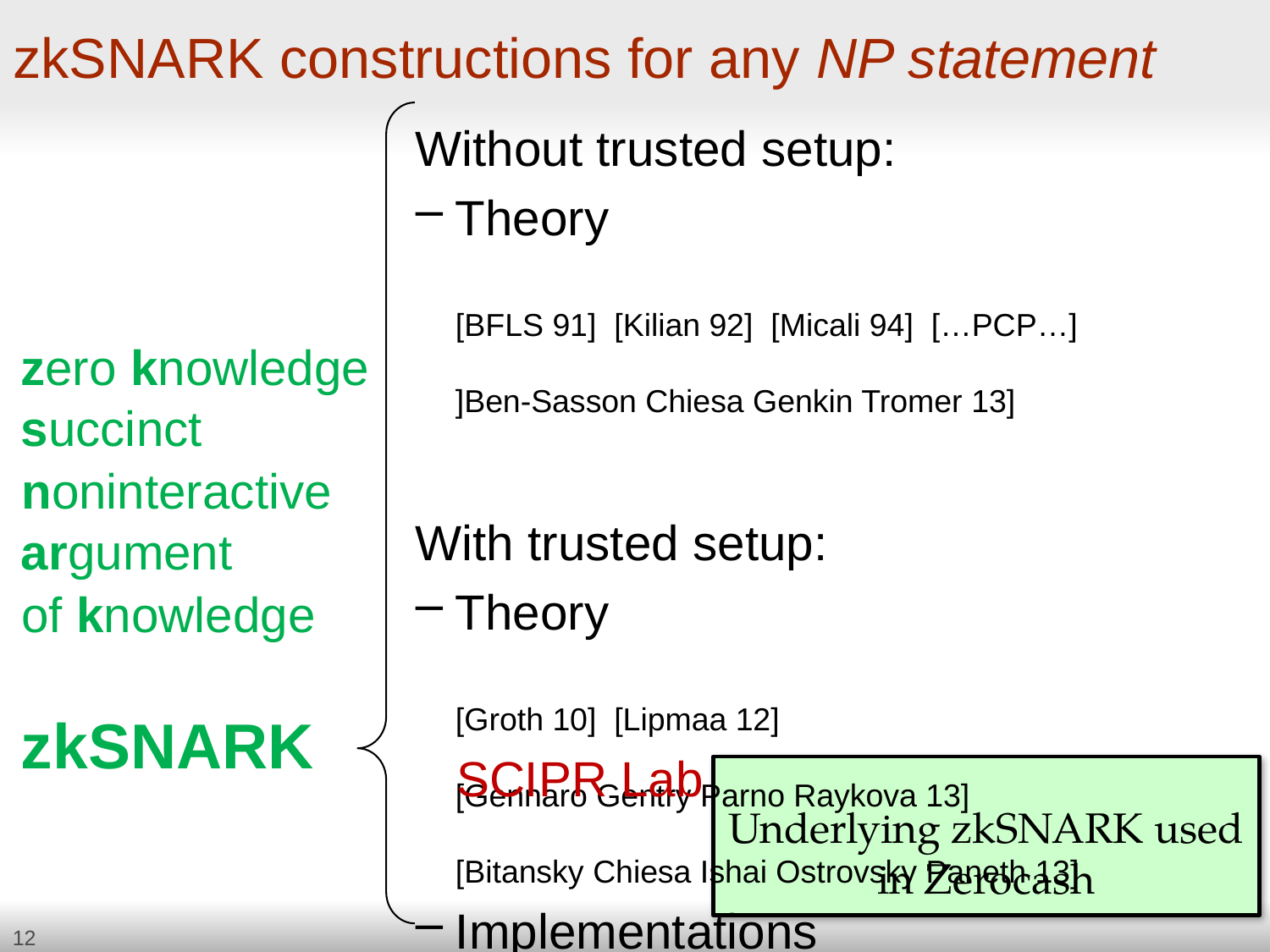

# zkSNARK constructions for any NP statement

Without trusted setup:
Theory	[BFLS 91]  [Kilian 92]  [Micali 94]  […PCP…]
	]Ben-Sasson Chiesa Genkin Tromer 13]

With trusted setup:
Theory	[Groth 10]  [Lipmaa 12]
	[Gennaro Gentry Parno Raykova 13]
	[Bitansky Chiesa Ishai Ostrovsky Paneth 13]
Implementations
	[Parno Gentry Howell Raykova 13]
	[Ben-Sasson Chiesa Genkin Tromer Virza 13]
	[Ben-Sasson Chiesa Tromer Virza 14]
zero knowledge
succinct
noninteractive
argument
of knowledge
zkSNARK
SCIPR Lab
Underlying zkSNARK used in Zerocash